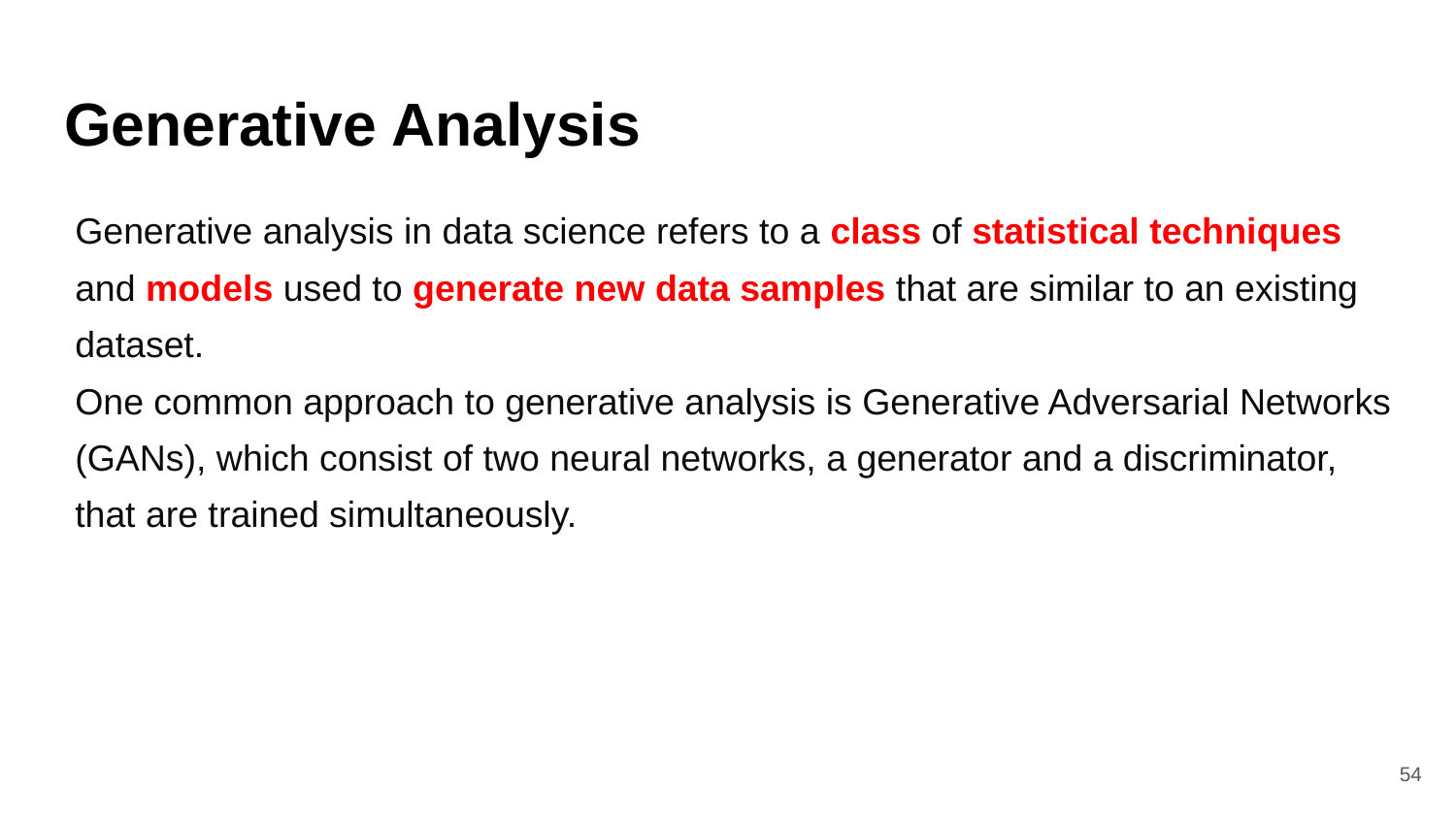

# Generative Analysis
Generative analysis in data science refers to a class of statistical techniques and models used to generate new data samples that are similar to an existing dataset.
One common approach to generative analysis is Generative Adversarial Networks (GANs), which consist of two neural networks, a generator and a discriminator, that are trained simultaneously.
54